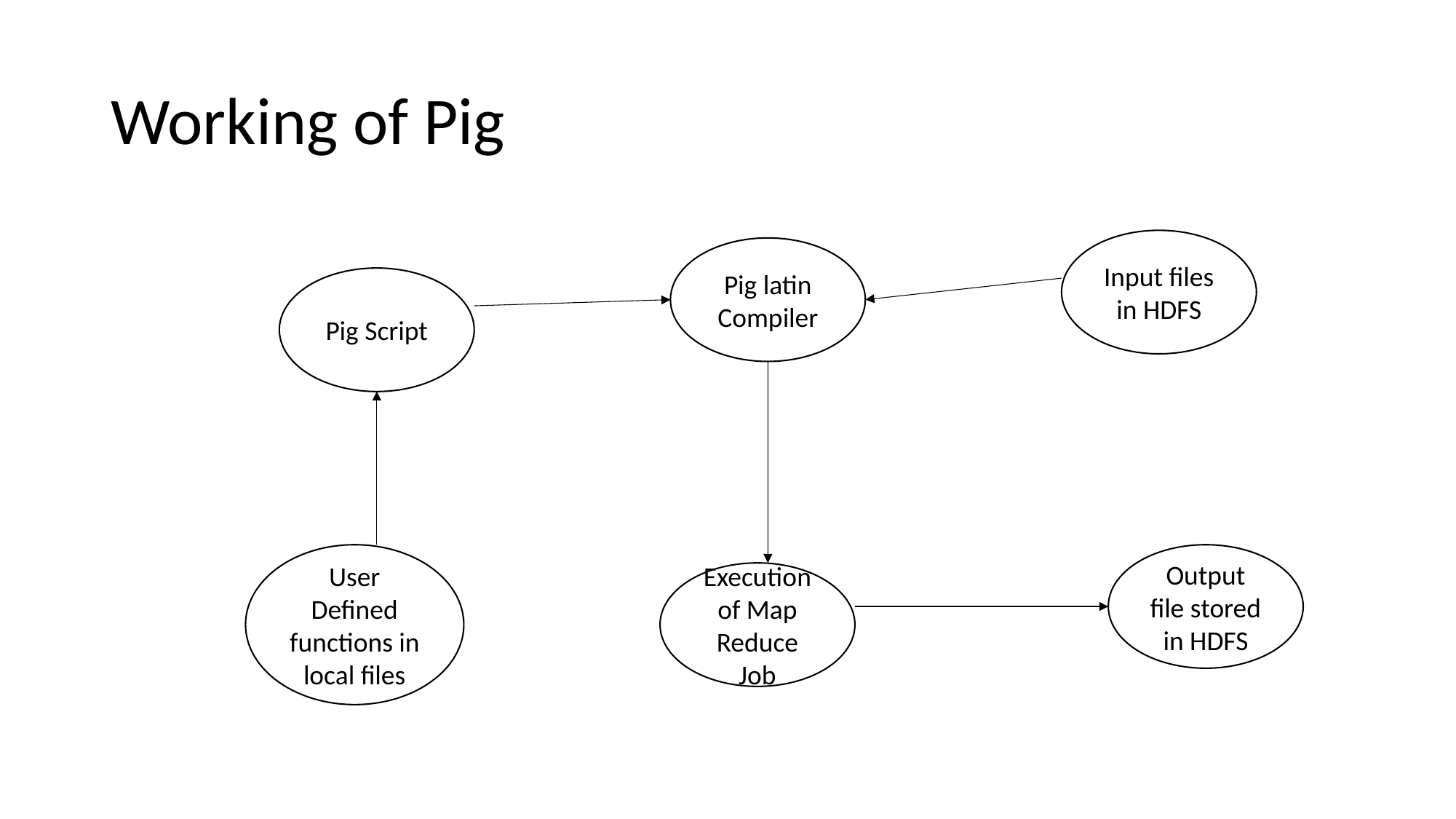

# Working of Pig
Input files in HDFS
Pig latin Compiler
Pig Script
Output file stored in HDFS
User Defined functions in local files
Execution of Map Reduce Job